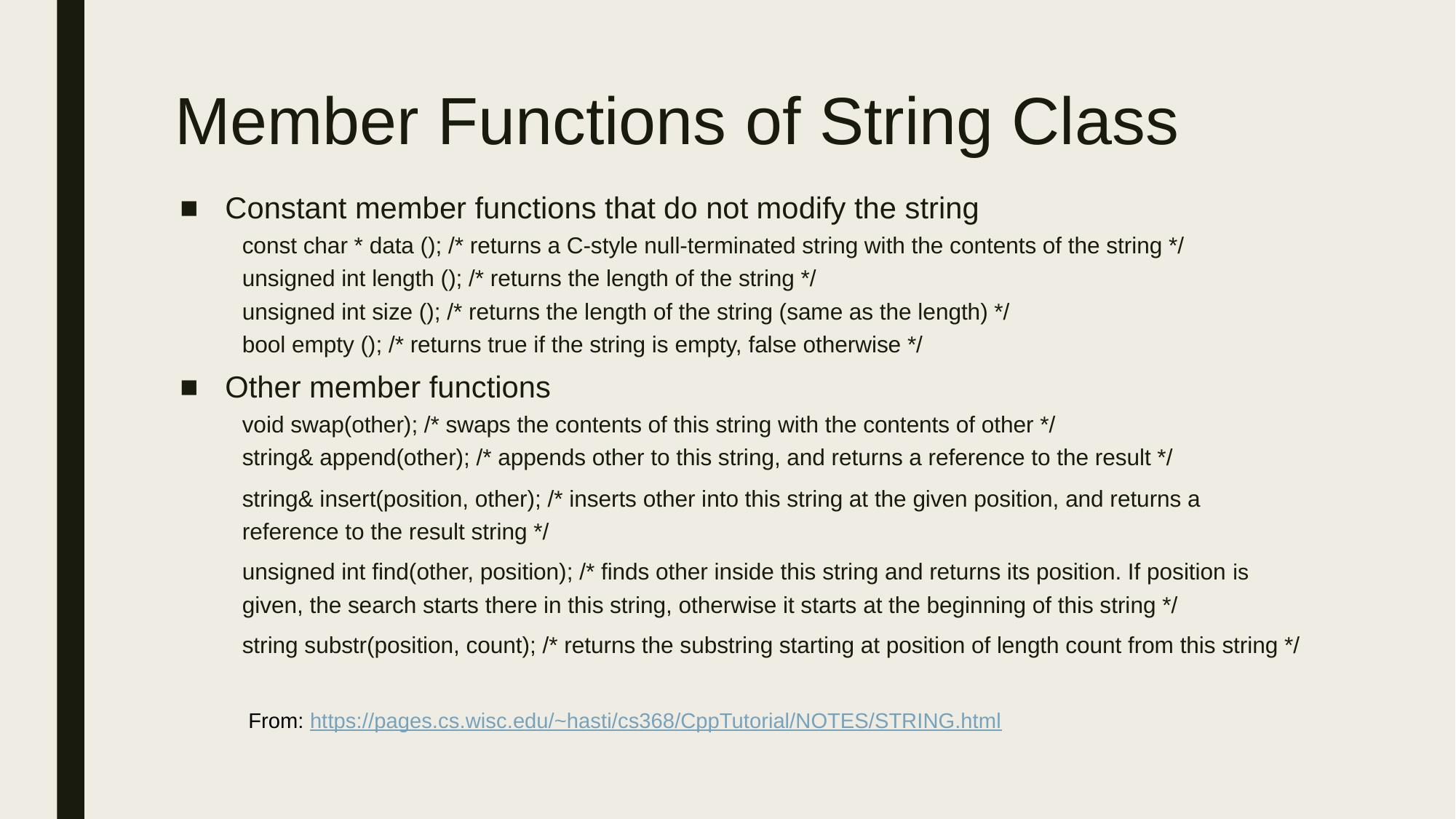

# Member Functions of String Class
Constant member functions that do not modify the string
const char * data (); /* returns a C-style null-terminated string with the contents of the string */
unsigned int length (); /* returns the length of the string */
unsigned int size (); /* returns the length of the string (same as the length) */
bool empty (); /* returns true if the string is empty, false otherwise */
Other member functions
void swap(other); /* swaps the contents of this string with the contents of other */
string& append(other); /* appends other to this string, and returns a reference to the result */
string& insert(position, other); /* inserts other into this string at the given position, and returns a reference to the result string */
unsigned int find(other, position); /* finds other inside this string and returns its position. If position is given, the search starts there in this string, otherwise it starts at the beginning of this string */
string substr(position, count); /* returns the substring starting at position of length count from this string */
From: https://pages.cs.wisc.edu/~hasti/cs368/CppTutorial/NOTES/STRING.html